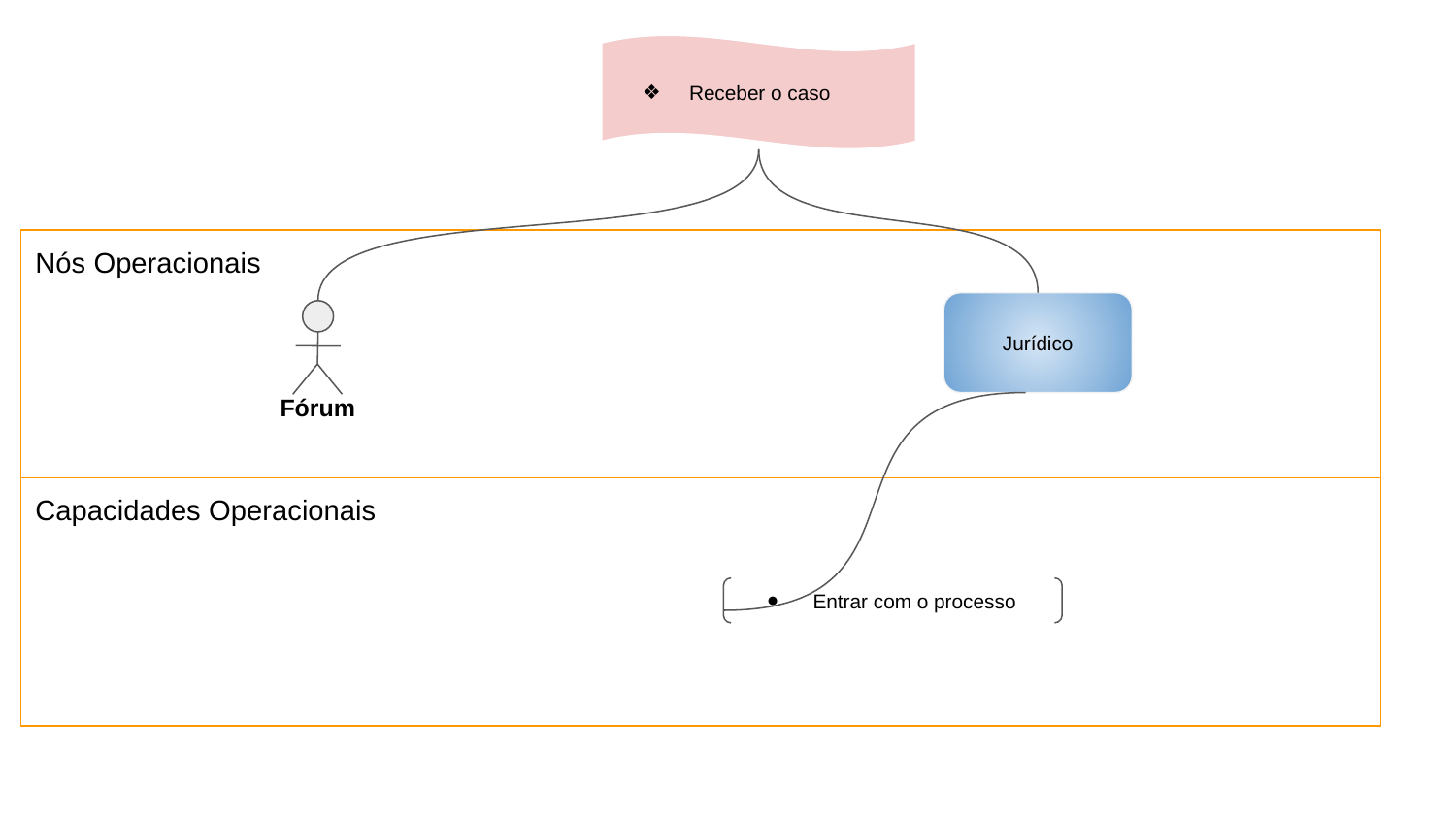

Receber o caso
Nós Operacionais
Jurídico

Fórum
Capacidades Operacionais

Entrar com o processo